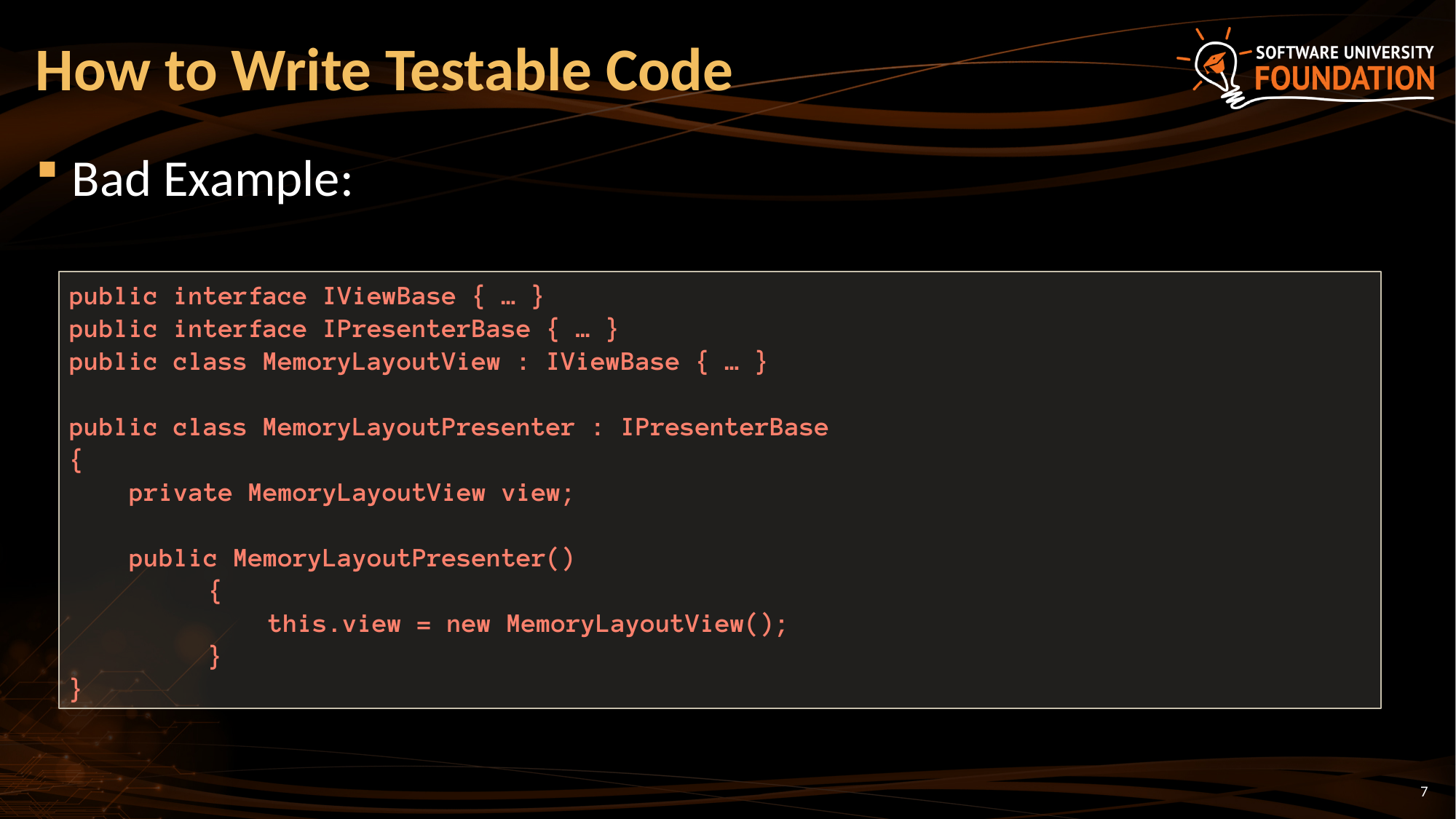

# How to Write Testable Code
Bad Example:

public interface IViewBase { … }
public interface IPresenterBase { … }
public class MemoryLayoutView : IViewBase { … }

public class MemoryLayoutPresenter : IPresenterBase
{
    private MemoryLayoutView view;

    public MemoryLayoutPresenter()
	  {
	      this.view = new MemoryLayoutView();
	  }
}
7